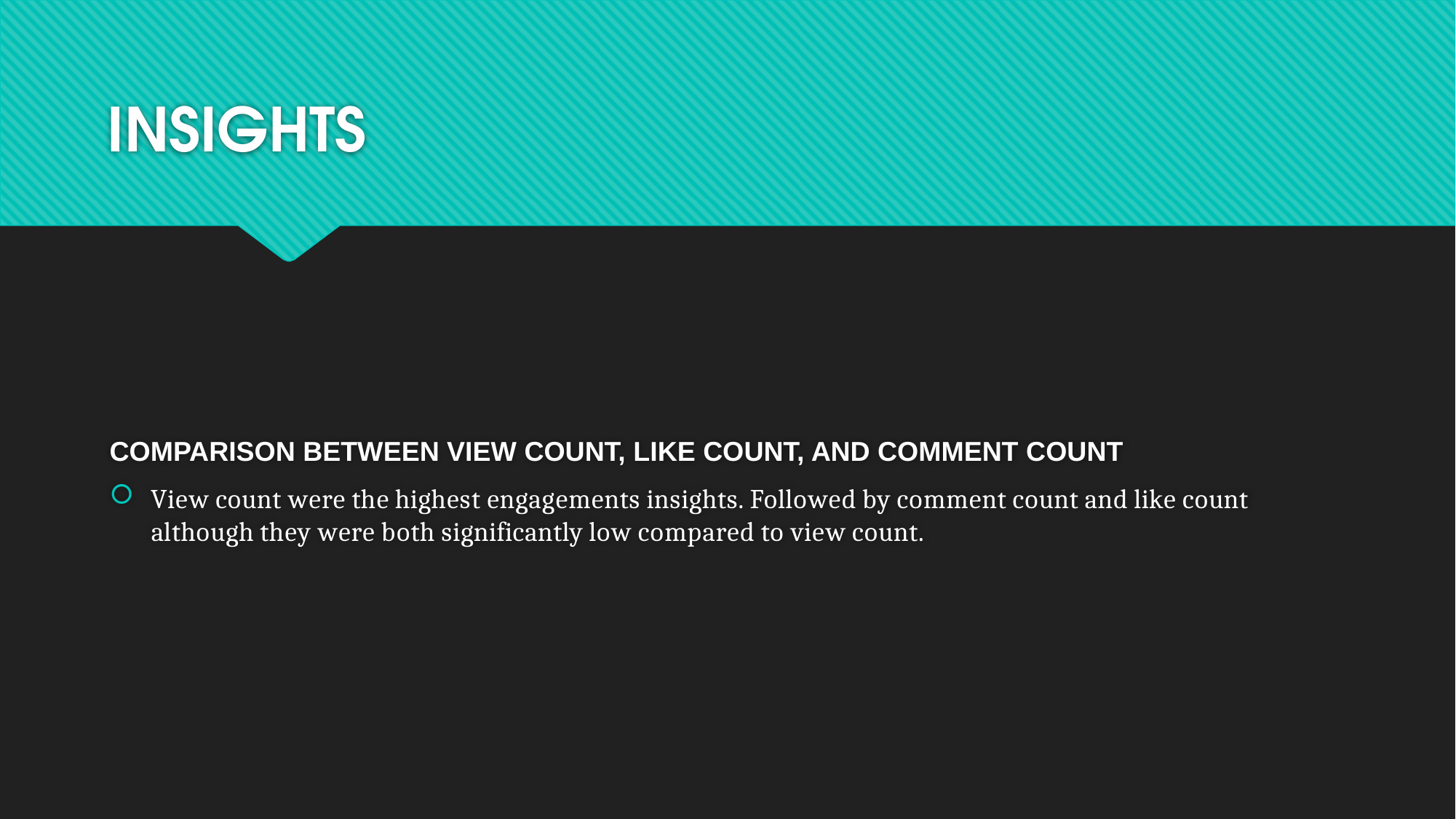

# INSIGHTS
COMPARISON BETWEEN VIEW COUNT, LIKE COUNT, AND COMMENT COUNT
View count were the highest engagements insights. Followed by comment count and like count although they were both significantly low compared to view count.